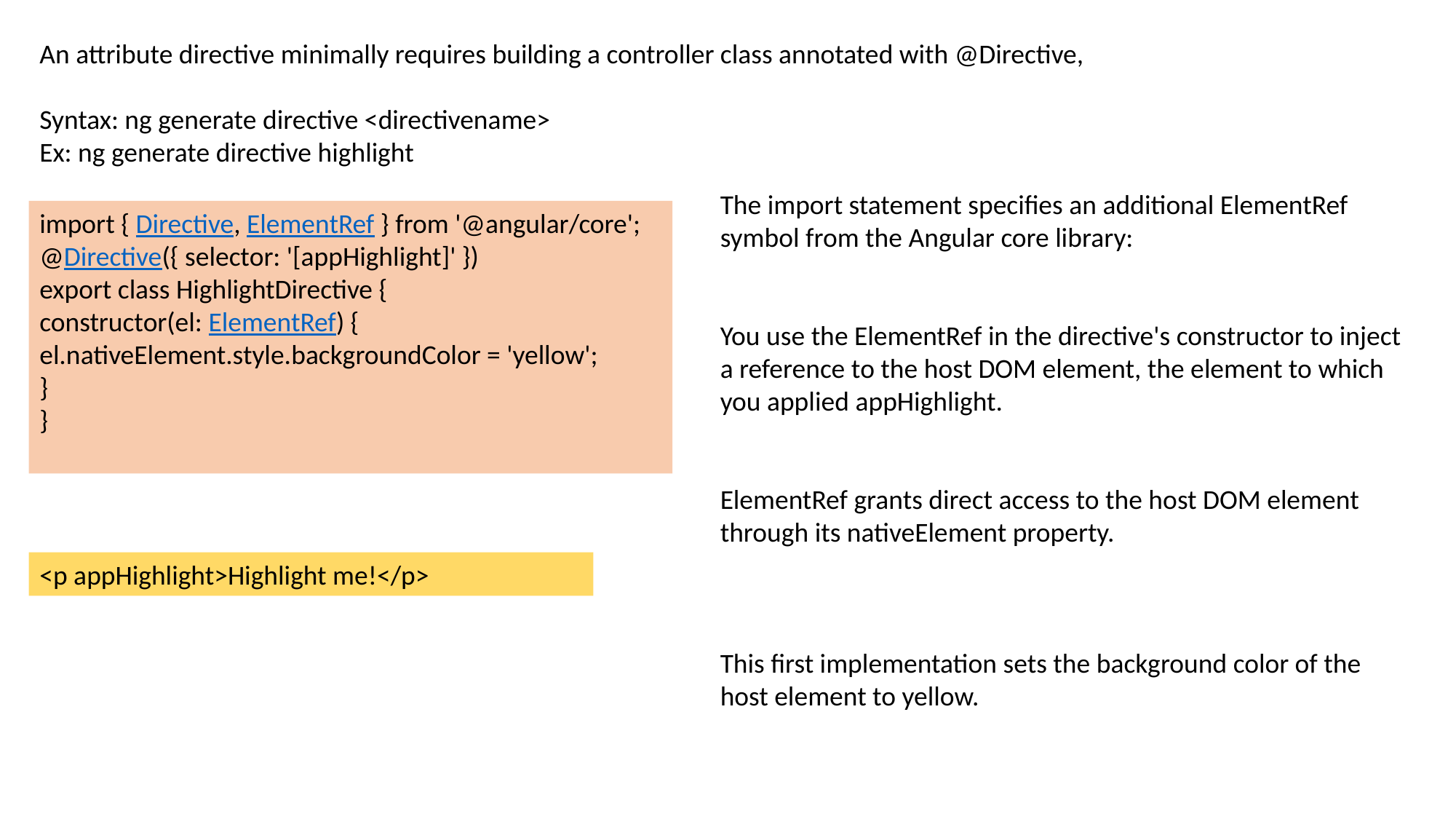

An attribute directive minimally requires building a controller class annotated with @Directive,

Syntax: ng generate directive <directivename>
Ex: ng generate directive highlight

The import statement specifies an additional ElementRef symbol from the Angular core library:

You use the ElementRef in the directive's constructor to inject a reference to the host DOM element, the element to which you applied appHighlight.

ElementRef grants direct access to the host DOM element through its nativeElement property.

This first implementation sets the background color of the host element to yellow.
import { Directive, ElementRef } from '@angular/core';
@Directive({ selector: '[appHighlight]' })
export class HighlightDirective {
constructor(el: ElementRef) {
el.nativeElement.style.backgroundColor = 'yellow';
}
}

<p appHighlight>Highlight me!</p>